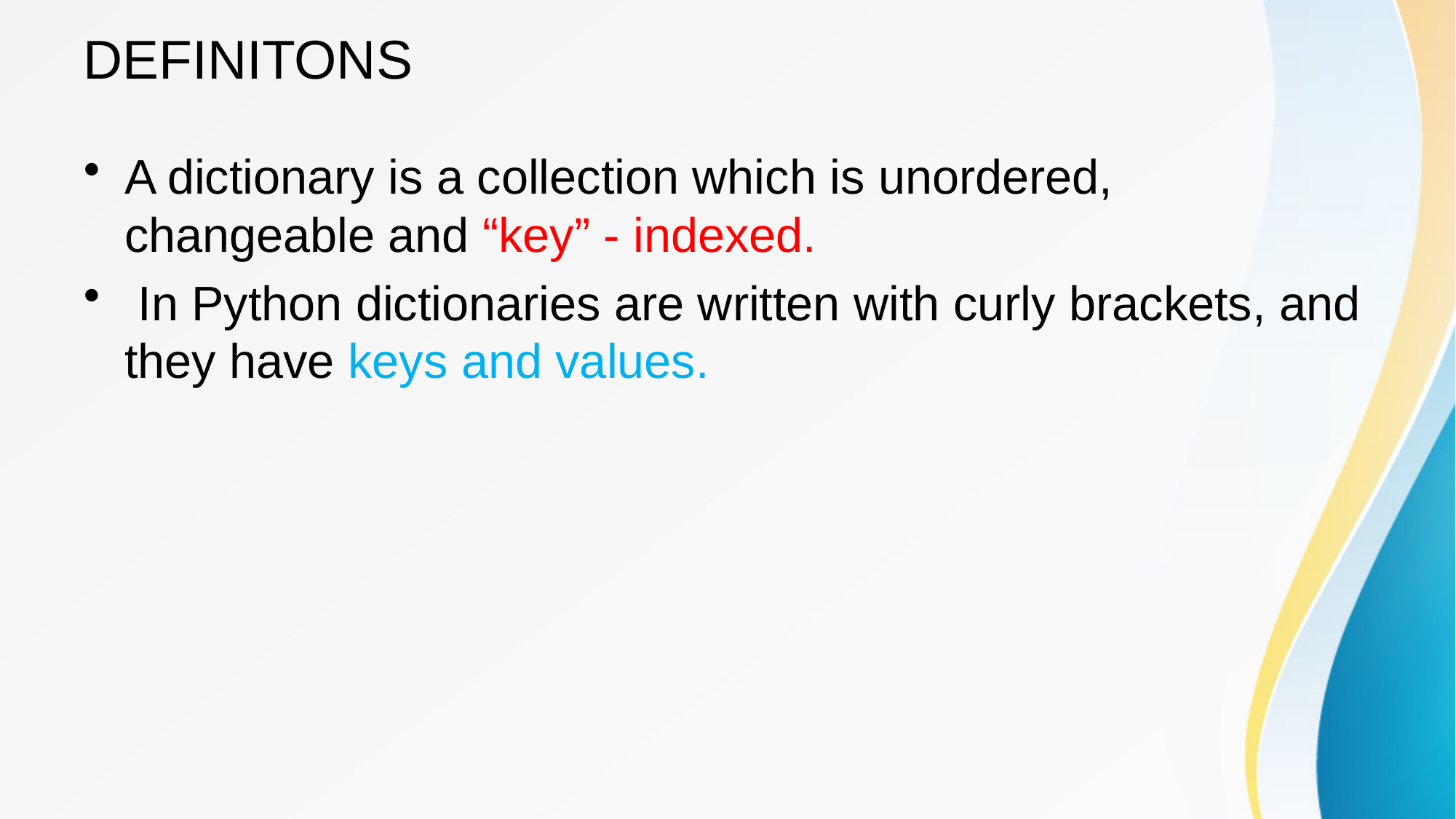

# DEFINITONS
A dictionary is a collection which is unordered, changeable and “key” - indexed.
 In Python dictionaries are written with curly brackets, and they have keys and values.